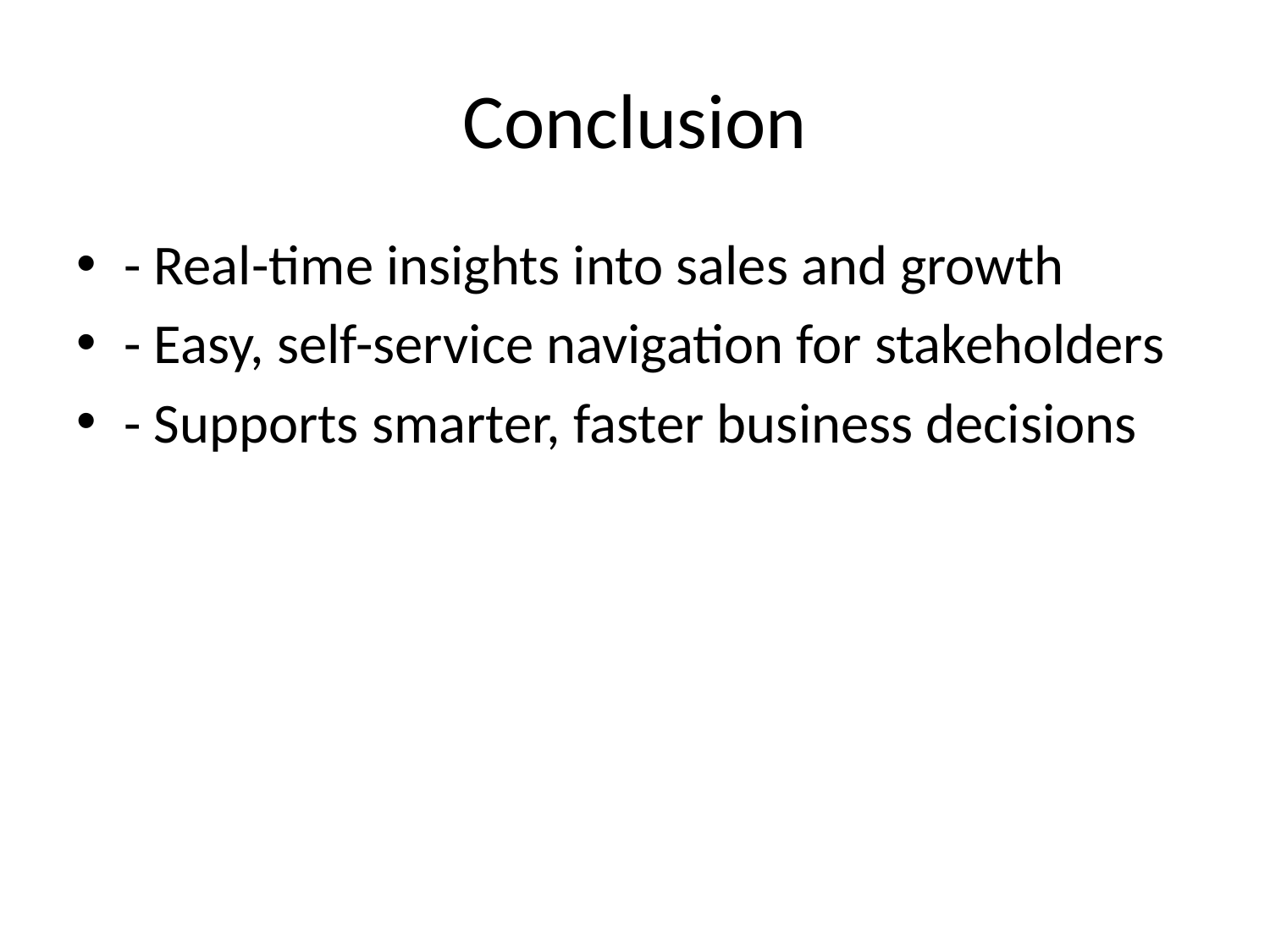

# Conclusion
- Real-time insights into sales and growth
- Easy, self-service navigation for stakeholders
- Supports smarter, faster business decisions